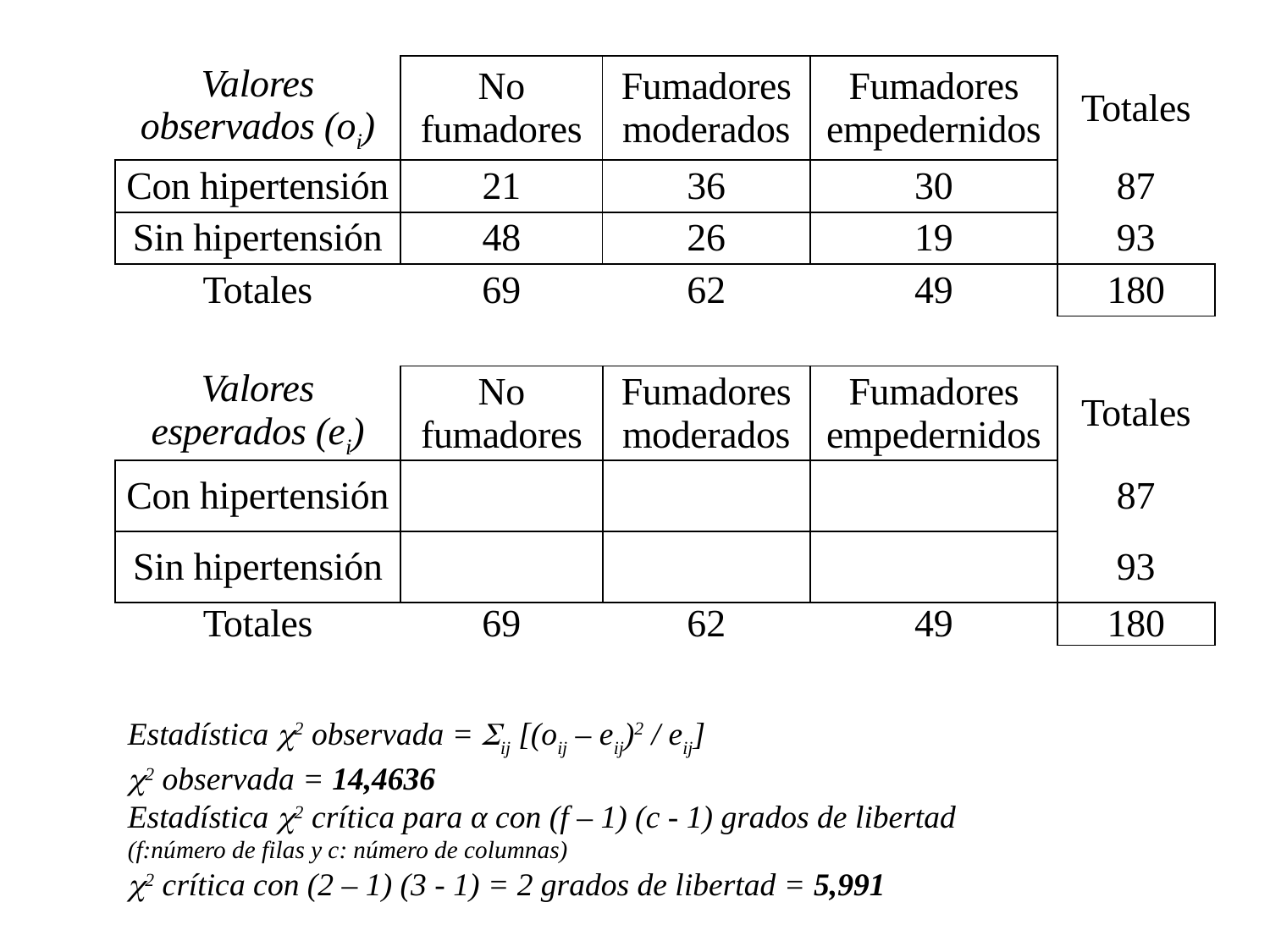

| Valores observados (oi) | No fumadores | Fumadores moderados | Fumadores empedernidos | Totales |
| --- | --- | --- | --- | --- |
| Con hipertensión | 21 | 36 | 30 | 87 |
| Sin hipertensión | 48 | 26 | 19 | 93 |
| Totales | 69 | 62 | 49 | 180 |
| Valores esperados (ei) | No fumadores | Fumadores moderados | Fumadores empedernidos | Totales |
| --- | --- | --- | --- | --- |
| Con hipertensión | 33,35 | 29,97 | 23,68 | 87 |
| Sin hipertensión | 35,65 | 32,03 | 25,32 | 93 |
| Totales | 69 | 62 | 49 | 180 |

Estadística χ2 observada = Σij [(oij – eij)2 / eij]
χ2 observada = 14,4636
Estadística χ2 crítica para α con (f – 1) (c - 1) grados de libertad
(f:número de filas y c: número de columnas)
χ2 crítica con (2 – 1) (3 - 1) = 2 grados de libertad = 5,991